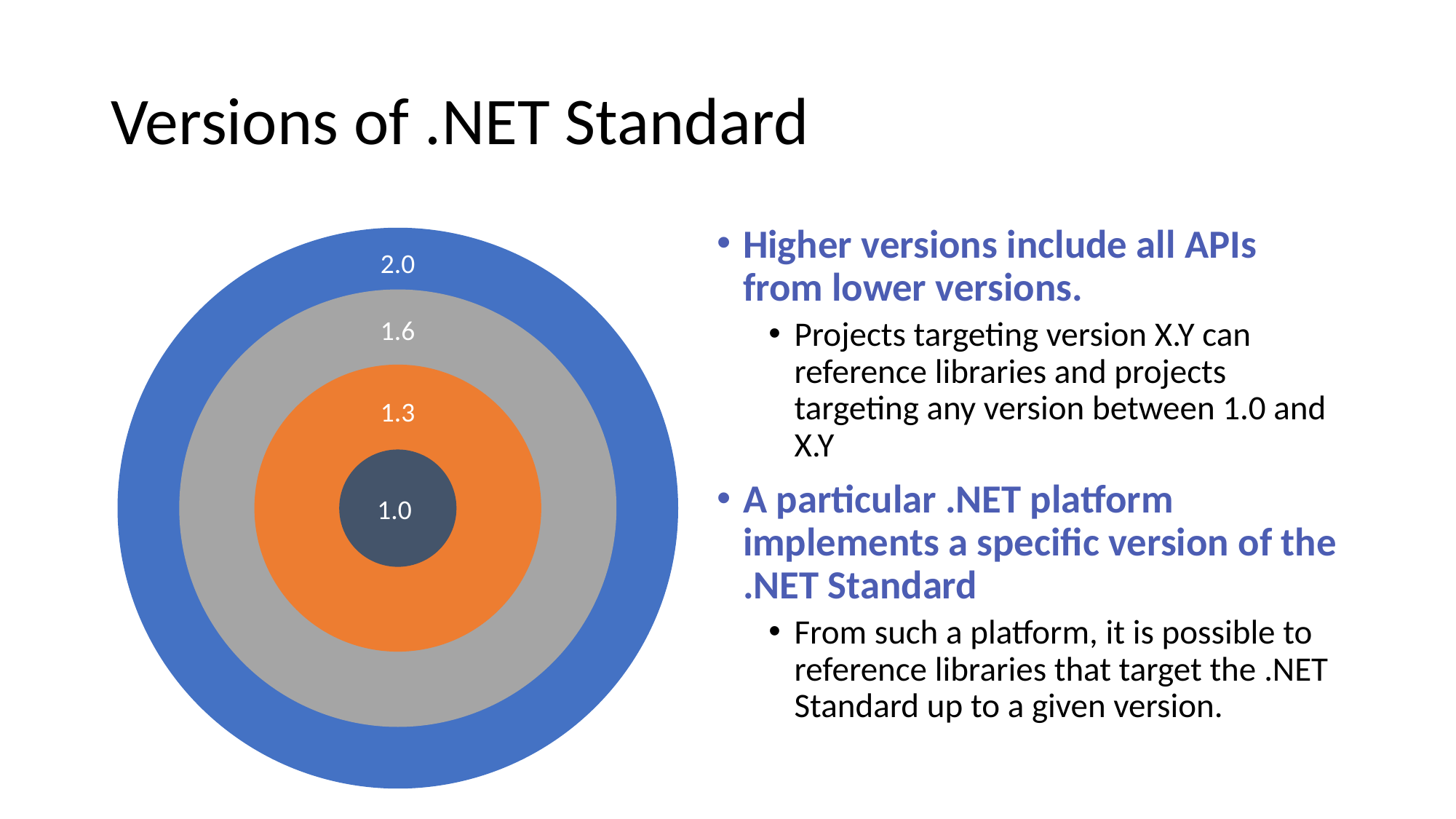

# Versions of .NET Standard
Higher versions include all APIs from lower versions.
Projects targeting version X.Y can reference libraries and projects targeting any version between 1.0 and X.Y
A particular .NET platform implements a specific version of the .NET Standard
From such a platform, it is possible to reference libraries that target the .NET Standard up to a given version.

2.0

1.6

1.3

1.0